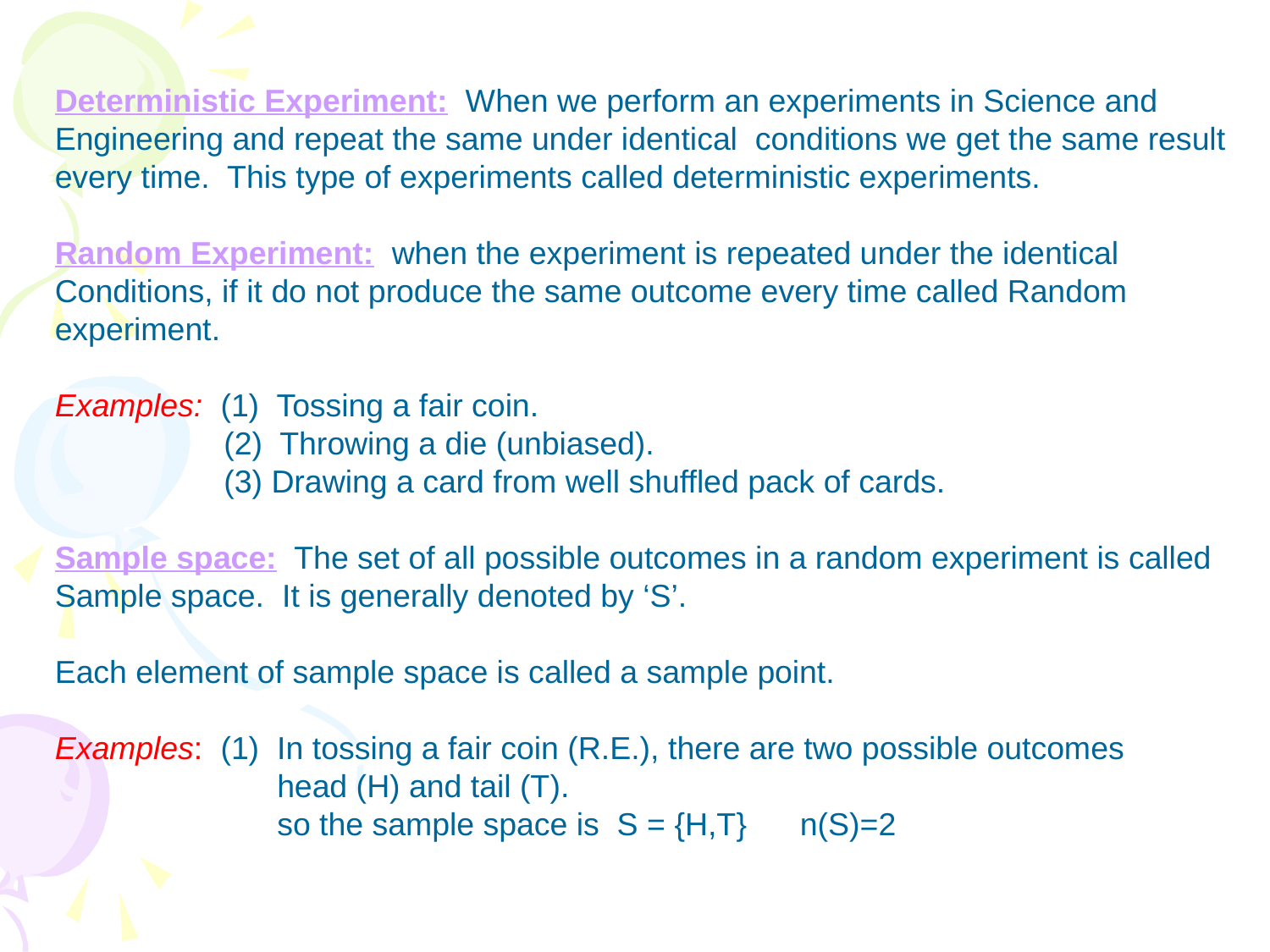

Deterministic Experiment:  When we perform an experiments in Science and
Engineering and repeat the same under identical  conditions we get the same result
every time.  This type of experiments called deterministic experiments.

Random Experiment:  when the experiment is repeated under the identical
Conditions, if it do not produce the same outcome every time called Random experiment.

Examples:  (1)  Tossing a fair coin.
                   (2)  Throwing a die (unbiased).
                   (3) Drawing a card from well shuffled pack of cards.

Sample space:  The set of all possible outcomes in a random experiment is called
Sample space.  It is generally denoted by ‘S’.

Each element of sample space is called a sample point.

Examples:  (1)  In tossing a fair coin (R.E.), there are two possible outcomes
                         head (H) and tail (T).
                         so the sample space is  S = {H,T}      n(S)=2